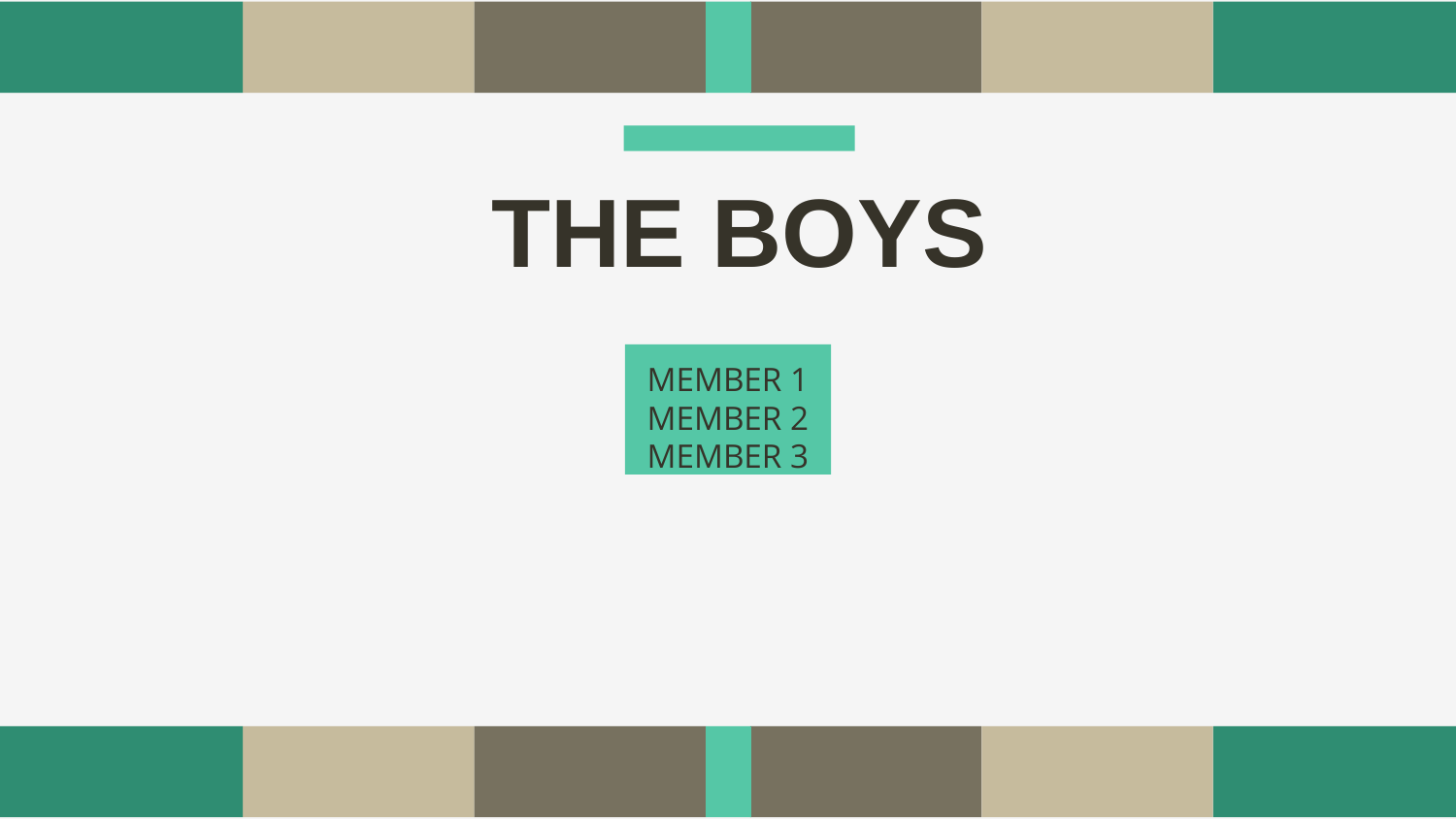

# THE BOYS
MEMBER 1
MEMBER 2
MEMBER 3